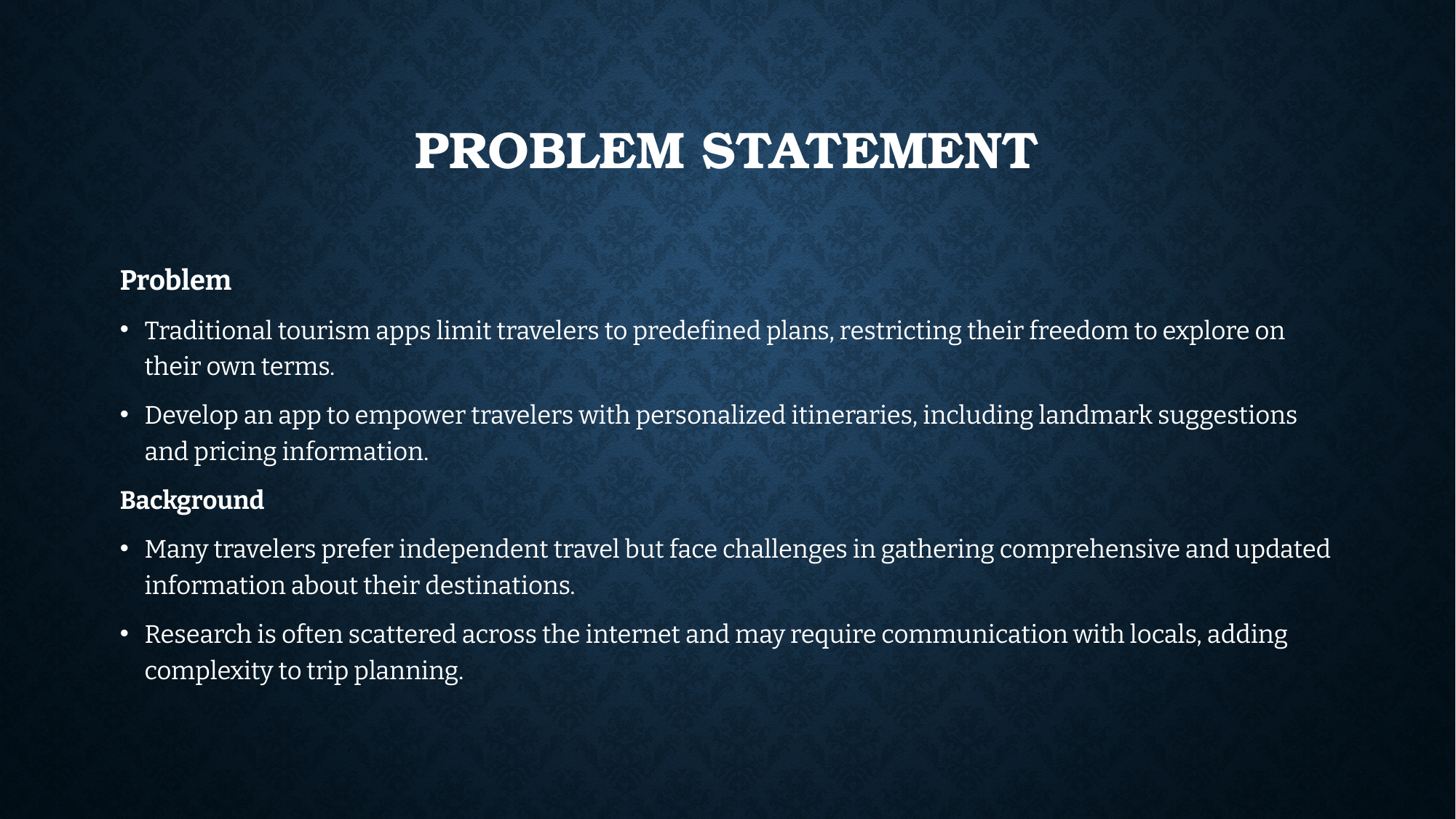

# Problem Statement
Problem
Traditional tourism apps limit travelers to predefined plans, restricting their freedom to explore on their own terms.
Develop an app to empower travelers with personalized itineraries, including landmark suggestions and pricing information.
Background
Many travelers prefer independent travel but face challenges in gathering comprehensive and updated information about their destinations.
Research is often scattered across the internet and may require communication with locals, adding complexity to trip planning.